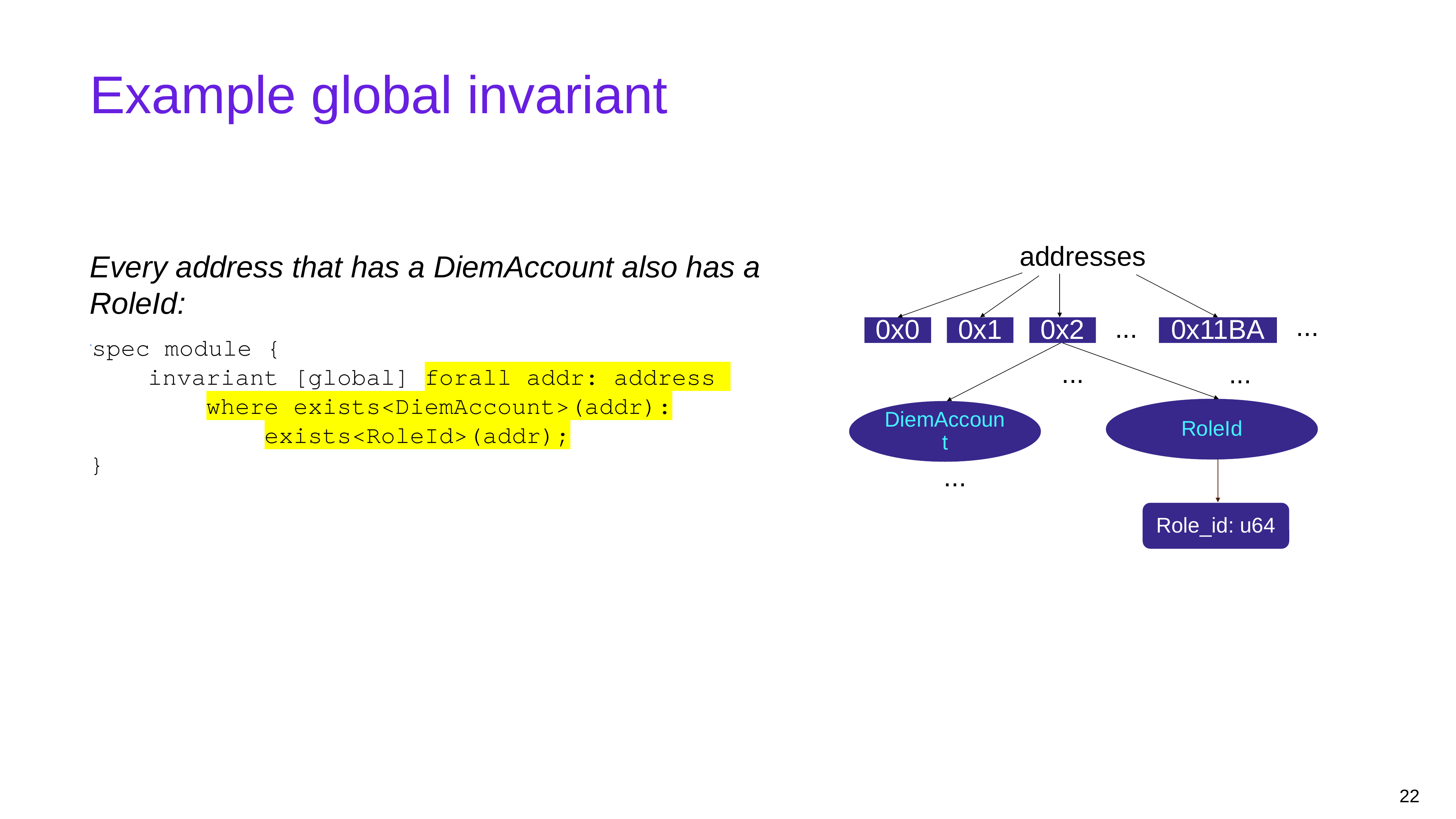

# Example global invariant

Every address that has a DiemAccount also has a RoleId:
spec module {
    invariant [global] forall addr: address
        where exists<DiemAccount>(addr):
            exists<RoleId>(addr);
}
addresses
...
...
0x0
0x1
0x2
0x11BA
...
...
RoleId
DiemAccount
...
Role_id: u64
22